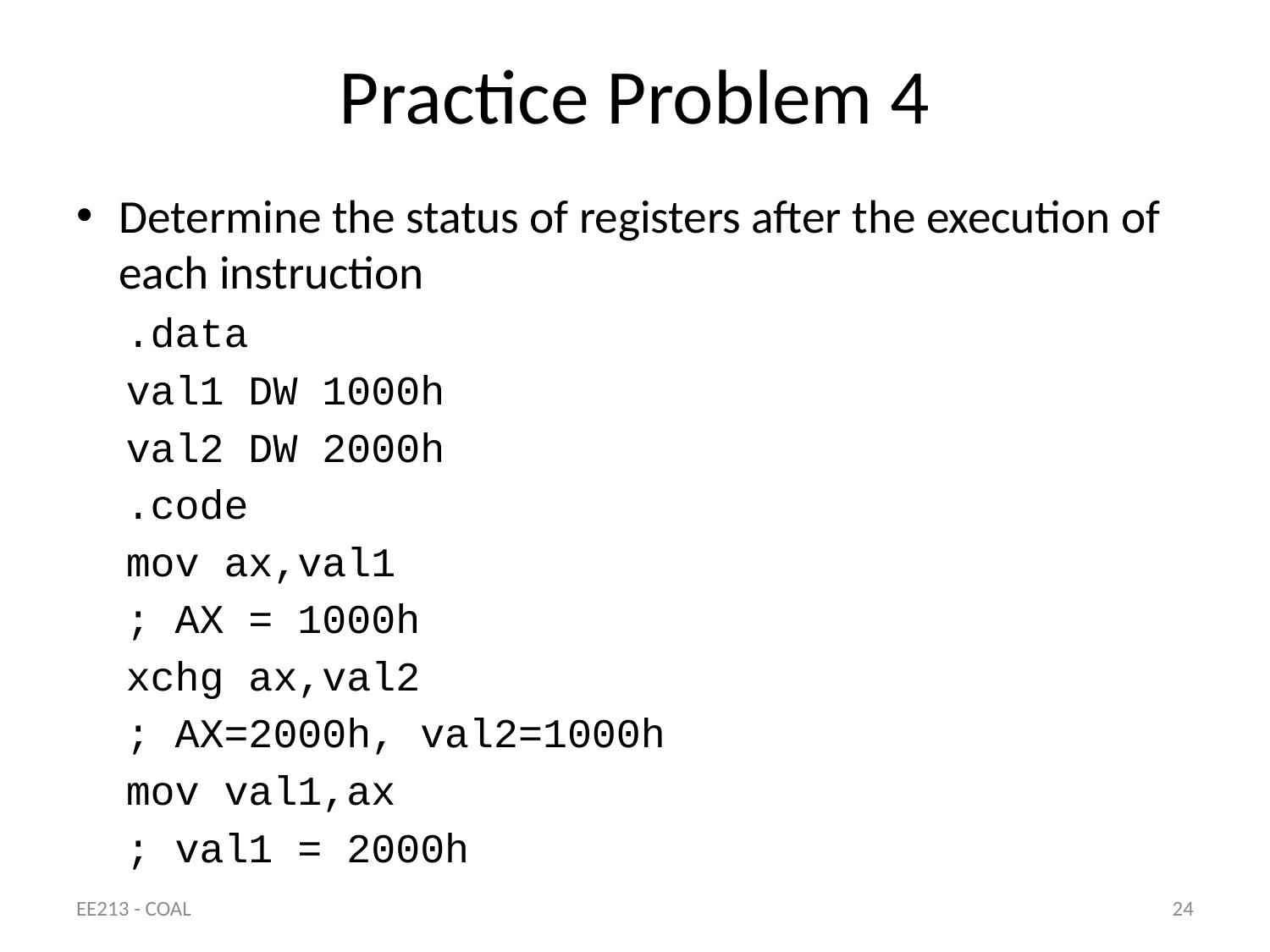

# Practice Problem 4
Determine the status of registers after the execution of each instruction
.data
	val1 DW 1000h
	val2 DW 2000h
.code
	mov ax,val1
		; AX = 1000h
	xchg ax,val2
		; AX=2000h, val2=1000h
	mov val1,ax
		; val1 = 2000h
EE213 - COAL
24